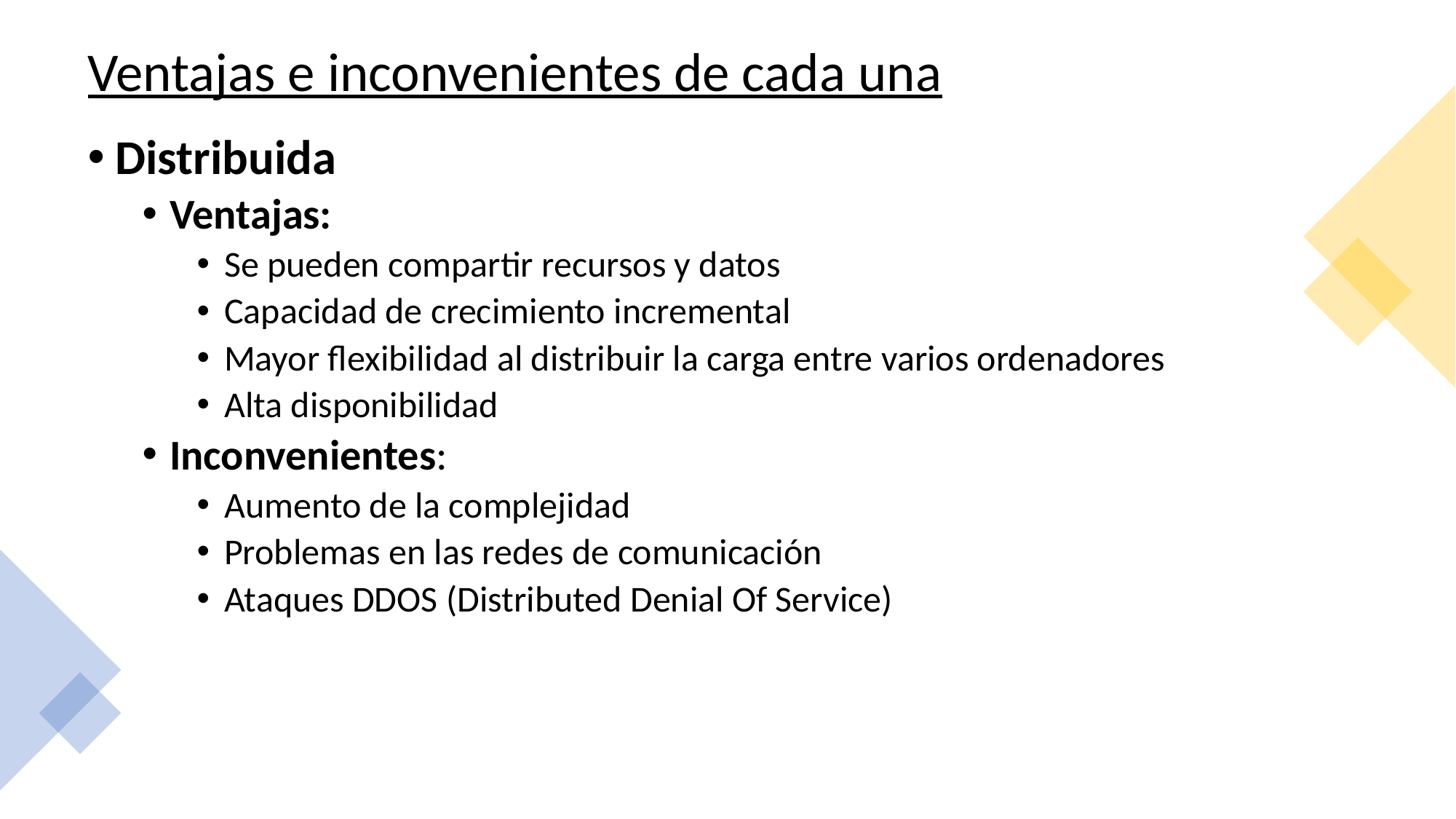

# Ventajas e inconvenientes de cada una
Distribuida
Ventajas:
Se pueden compartir recursos y datos
Capacidad de crecimiento incremental
Mayor flexibilidad al distribuir la carga entre varios ordenadores
Alta disponibilidad
Inconvenientes:
Aumento de la complejidad
Problemas en las redes de comunicación
Ataques DDOS (Distributed Denial Of Service)